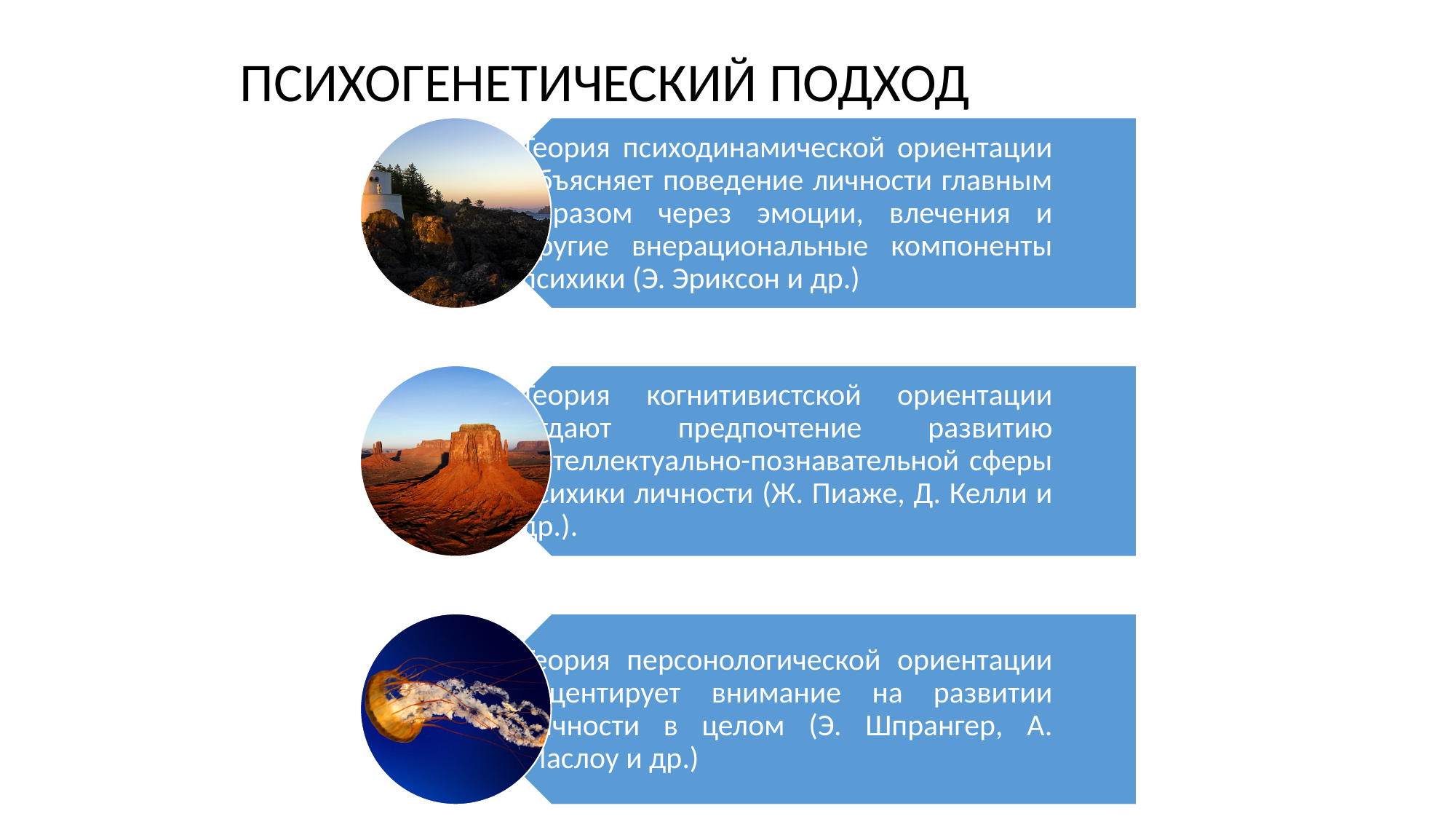

# ПСИХОГЕНЕТИЧЕСКИЙ ПОДХОД
Теория психодинамической ориентации объясняет поведение личности главным образом через эмоции, влечения и другие внерациональные компоненты психики (Э. Эриксон и др.)
Теория когнитивистской ориентации отдают предпочтение развитию интеллектуально-познавательной сферы психики личности (Ж. Пиаже, Д. Келли и др.).
Теория персонологической ориентации акцентирует внимание на развитии личности в целом (Э. Шпрангер, А. Маслоу и др.)